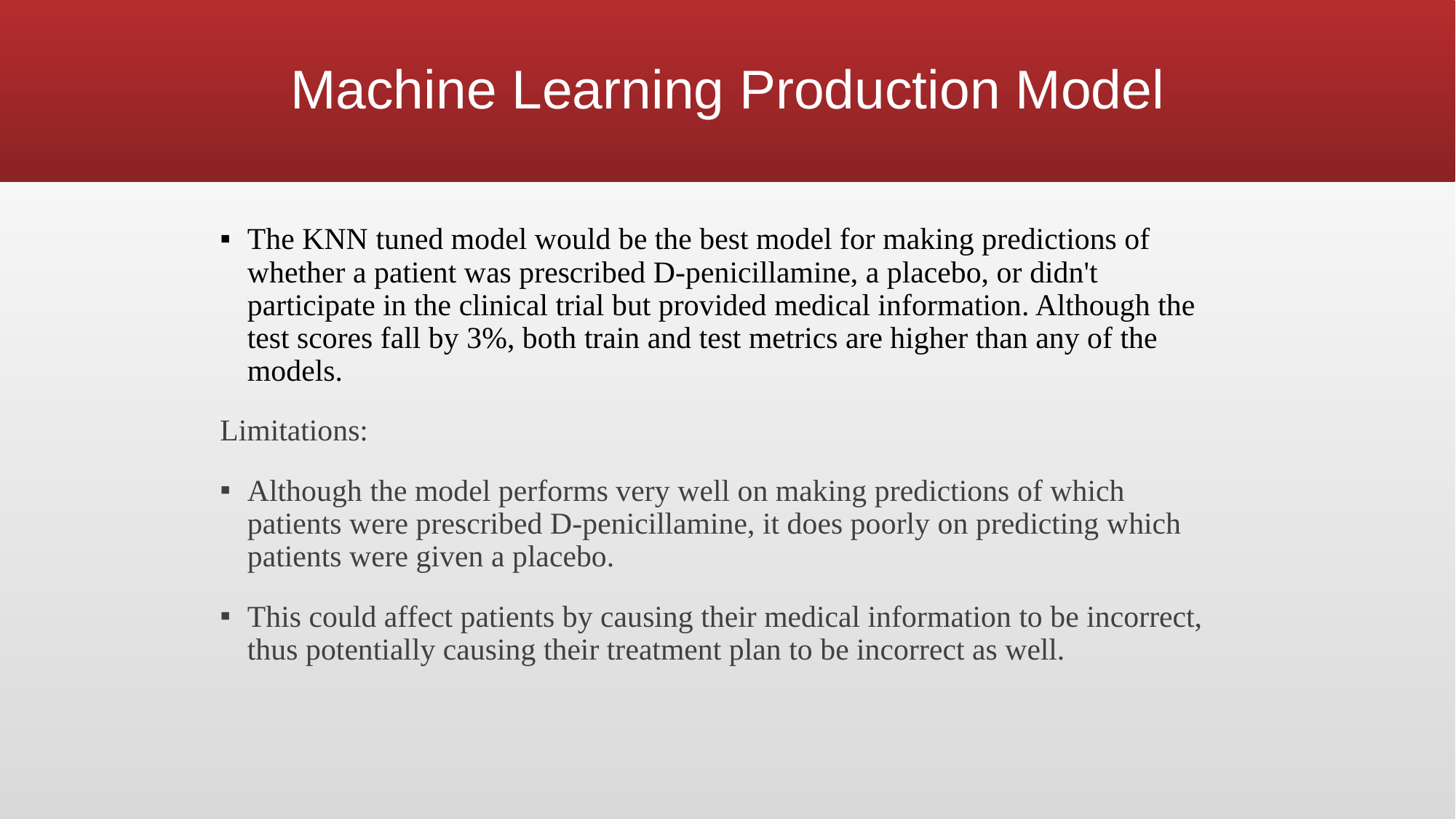

# Machine Learning Production Model
The KNN tuned model would be the best model for making predictions of whether a patient was prescribed D-penicillamine, a placebo, or didn't participate in the clinical trial but provided medical information. Although the test scores fall by 3%, both train and test metrics are higher than any of the models.
Limitations:
Although the model performs very well on making predictions of which patients were prescribed D-penicillamine, it does poorly on predicting which patients were given a placebo.
This could affect patients by causing their medical information to be incorrect, thus potentially causing their treatment plan to be incorrect as well.